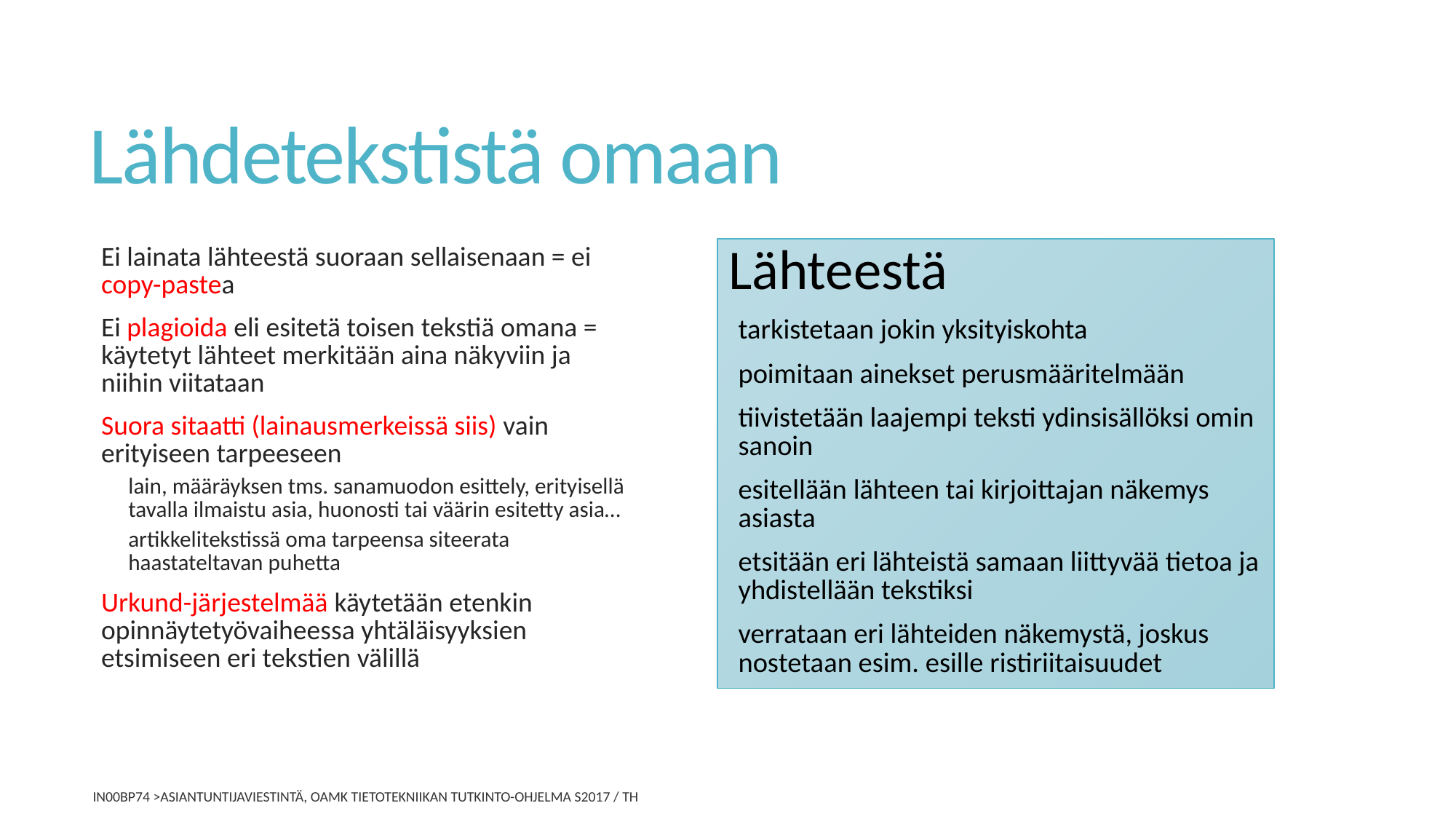

# Lähdetekstistä omaan
Ei lainata lähteestä suoraan sellaisenaan = ei copy-pastea
Ei plagioida eli esitetä toisen tekstiä omana = käytetyt lähteet merkitään aina näkyviin ja niihin viitataan
Suora sitaatti (lainausmerkeissä siis) vain erityiseen tarpeeseen
lain, määräyksen tms. sanamuodon esittely, erityisellä tavalla ilmaistu asia, huonosti tai väärin esitetty asia…
artikkelitekstissä oma tarpeensa siteerata haastateltavan puhetta
Urkund-järjestelmää käytetään etenkin opinnäytetyövaiheessa yhtäläisyyksien etsimiseen eri tekstien välillä
Lähteestä
tarkistetaan jokin yksityiskohta
poimitaan ainekset perusmääritelmään
tiivistetään laajempi teksti ydinsisällöksi omin sanoin
esitellään lähteen tai kirjoittajan näkemys asiasta
etsitään eri lähteistä samaan liittyvää tietoa ja yhdistellään tekstiksi
verrataan eri lähteiden näkemystä, joskus nostetaan esim. esille ristiriitaisuudet
IN00BP74 >Asiantuntijaviestintä, Oamk tietotekniikan tutkinto-ohjelma S2017 / TH